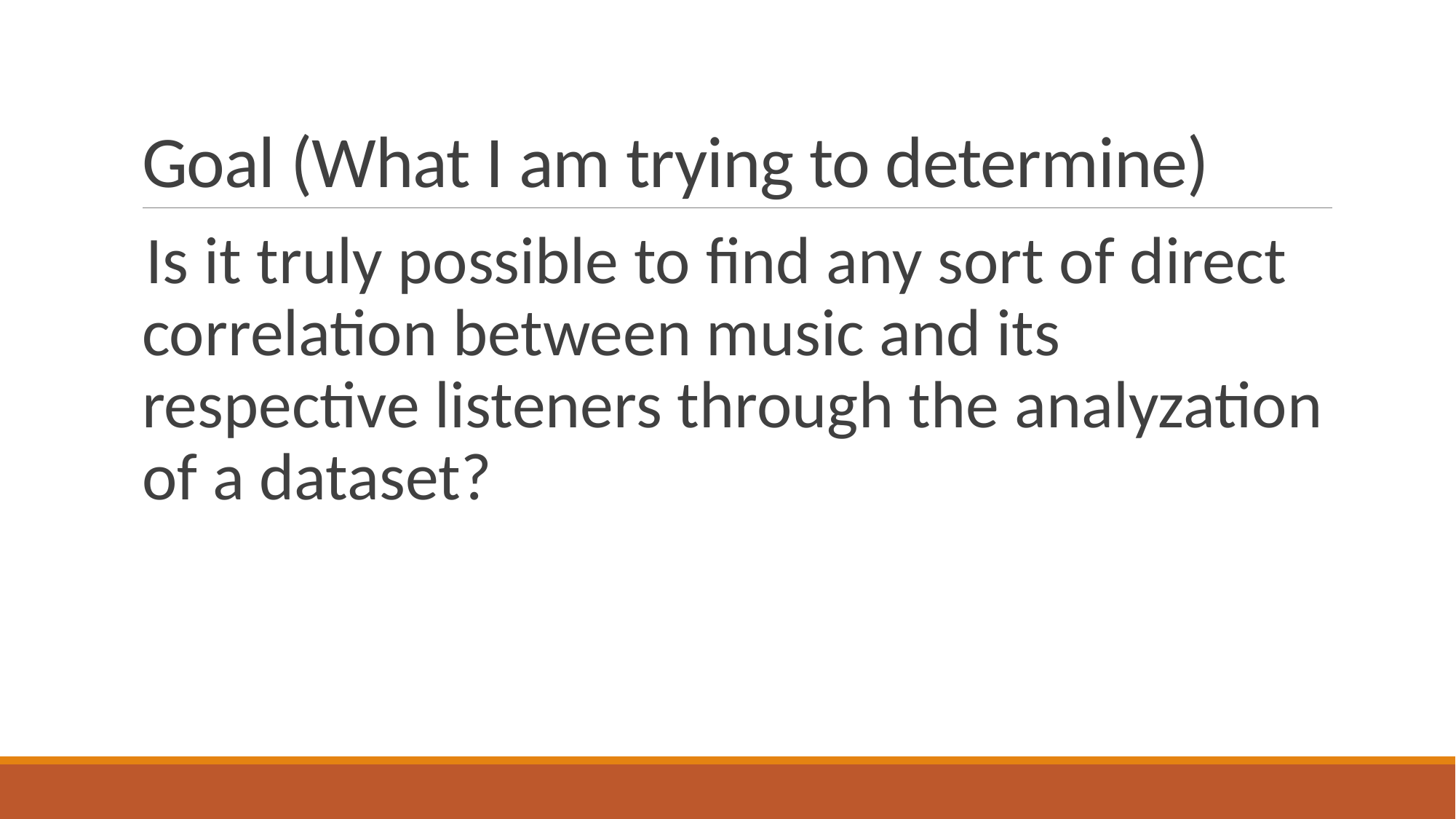

# Goal (What I am trying to determine)
Is it truly possible to find any sort of direct correlation between music and its respective listeners through the analyzation of a dataset?